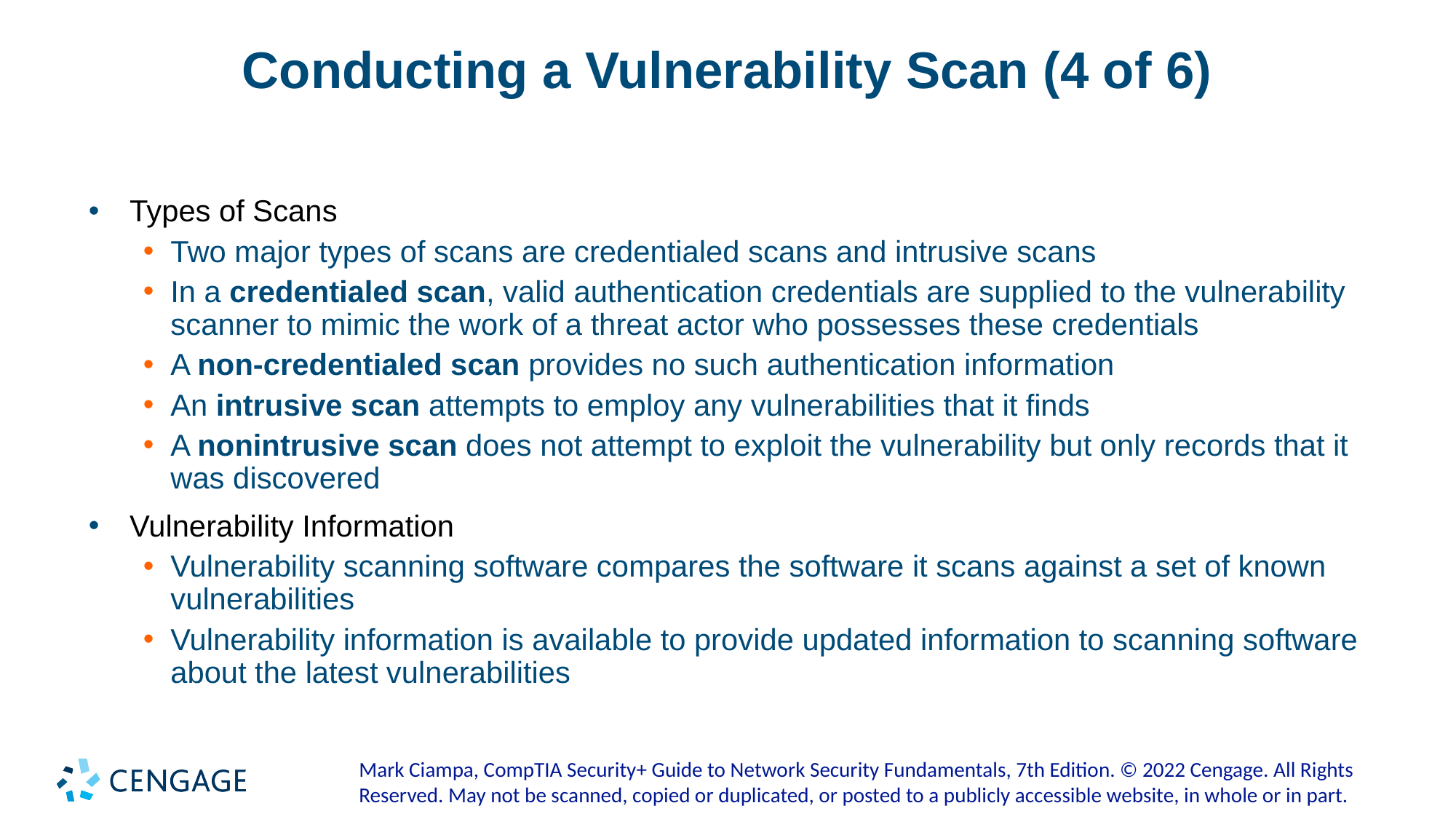

# Conducting a Vulnerability Scan (4 of 6)
Types of Scans
Two major types of scans are credentialed scans and intrusive scans
In a credentialed scan, valid authentication credentials are supplied to the vulnerability scanner to mimic the work of a threat actor who possesses these credentials
A non-credentialed scan provides no such authentication information
An intrusive scan attempts to employ any vulnerabilities that it finds
A nonintrusive scan does not attempt to exploit the vulnerability but only records that it was discovered
Vulnerability Information
Vulnerability scanning software compares the software it scans against a set of known vulnerabilities
Vulnerability information is available to provide updated information to scanning software about the latest vulnerabilities